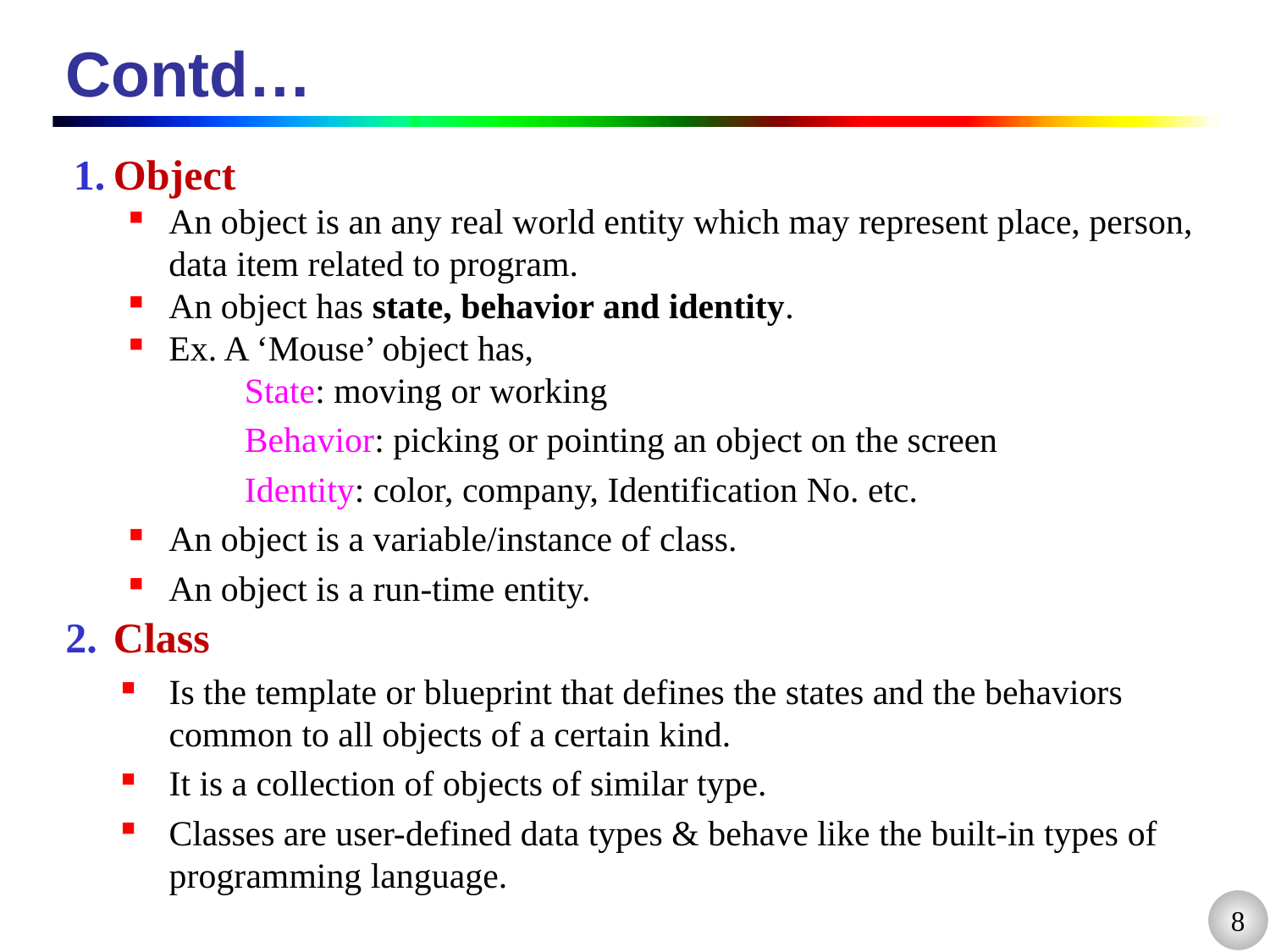

# Contd…
Object
An object is an any real world entity which may represent place, person, data item related to program.
An object has state, behavior and identity.
Ex. A ‘Mouse’ object has,
             State: moving or working
             Behavior: picking or pointing an object on the screen
             Identity: color, company, Identification No. etc.
An object is a variable/instance of class.
An object is a run-time entity.
Class
Is the template or blueprint that defines the states and the behaviors common to all objects of a certain kind.
It is a collection of objects of similar type.
Classes are user-defined data types & behave like the built-in types of programming language.